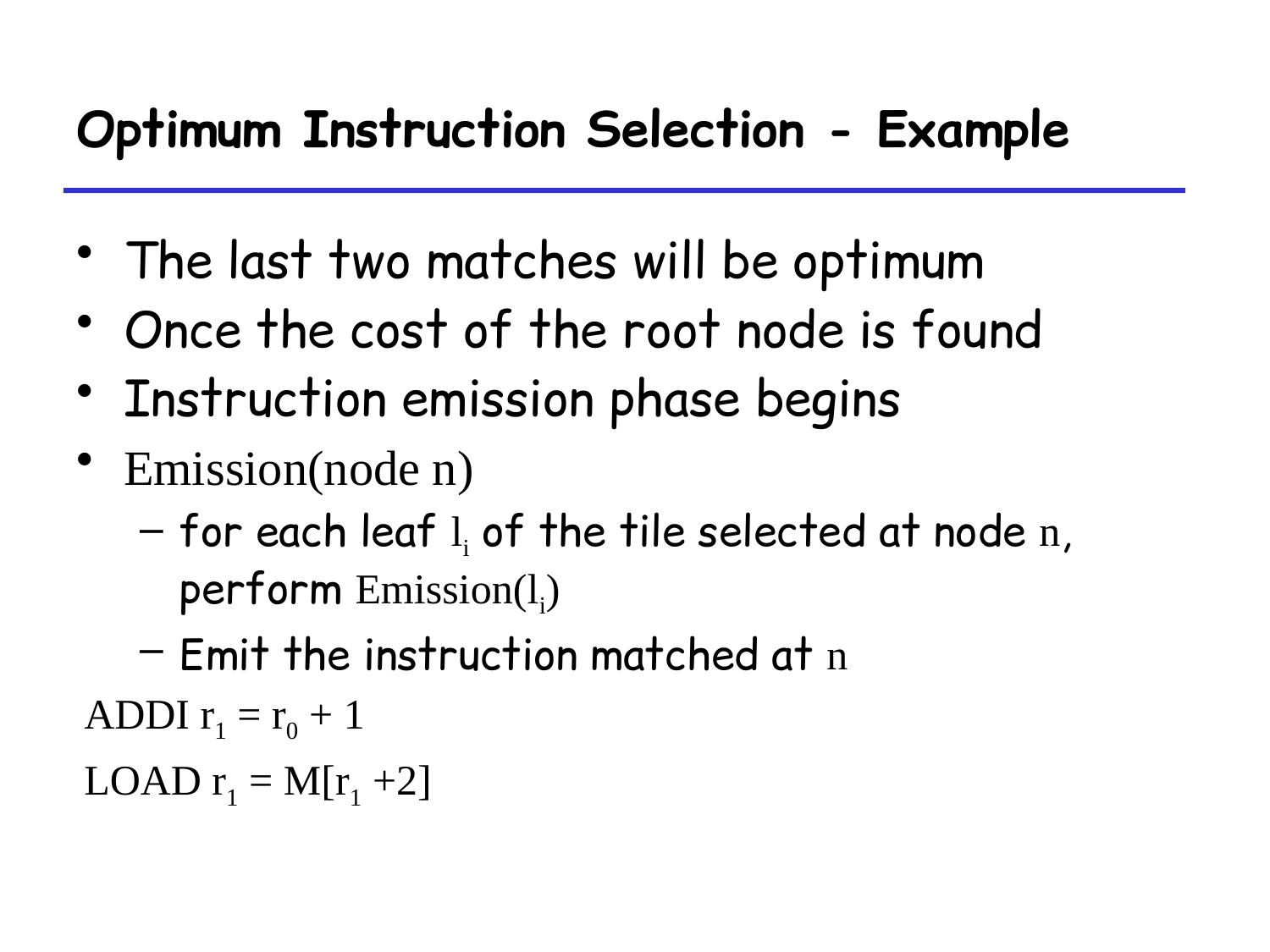

# Optimum Instruction Selection - Example
The last two matches will be optimum
Once the cost of the root node is found
Instruction emission phase begins
Emission(node n)
for each leaf li of the tile selected at node n, perform Emission(li)
Emit the instruction matched at n
ADDI r1 = r0 + 1
LOAD r1 = M[r1 +2]

36